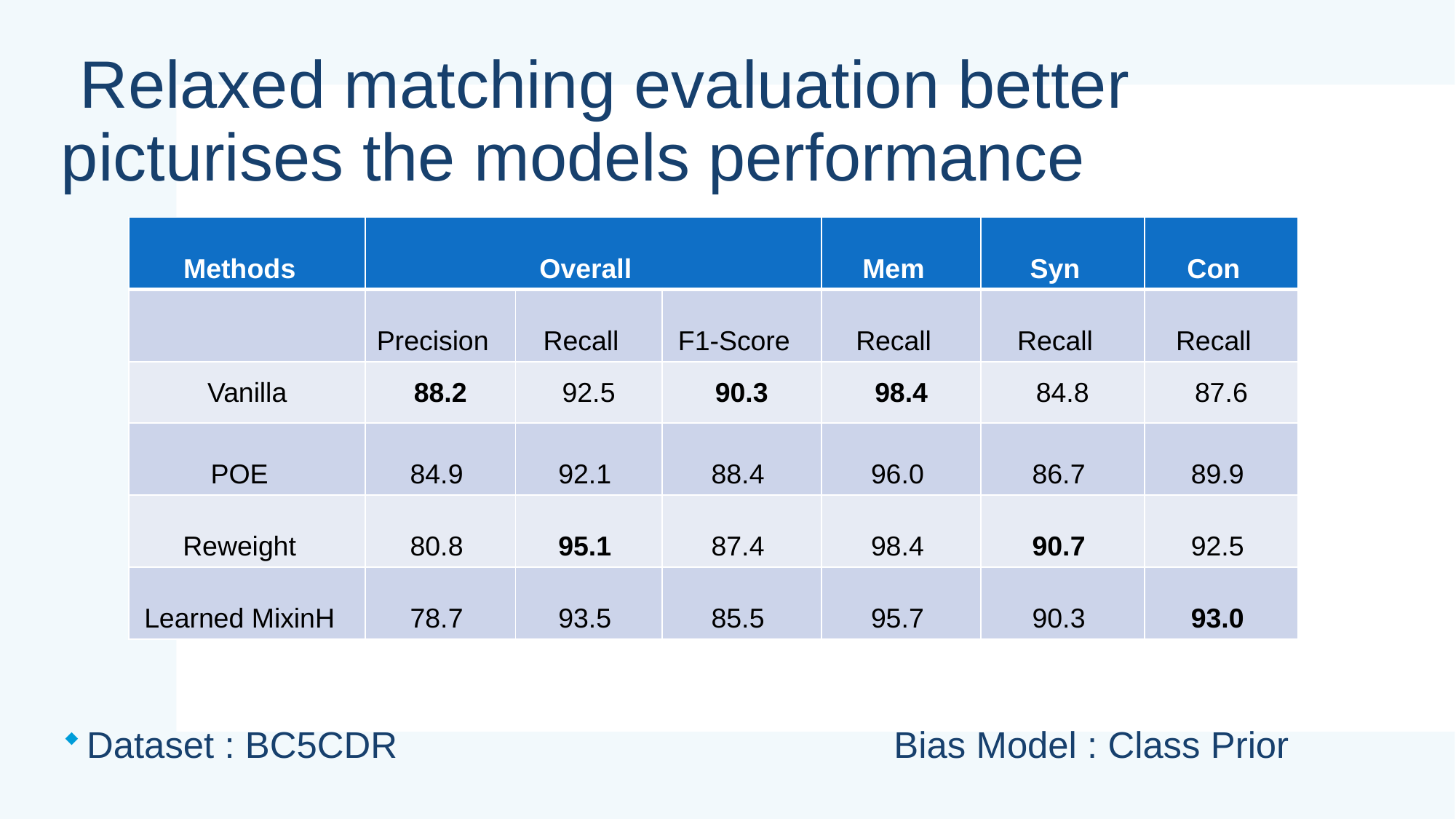

# Relaxed matching evaluation better picturises the models performance
| Methods | Overall |  |  | Mem | Syn | Con |
| --- | --- | --- | --- | --- | --- | --- |
|  | Precision | Recall | F1-Score | Recall | Recall | Recall |
| Vanilla | 88.2 | 92.5 | 90.3 | 98.4 | 84.8 | 87.6 |
| POE | 84.9 | 92.1 | 88.4 | 96.0 | 86.7 | 89.9 |
| Reweight | 80.8 | 95.1 | 87.4 | 98.4 | 90.7 | 92.5 |
| Learned MixinH | 78.7 | 93.5 | 85.5 | 95.7 | 90.3 | 93.0 |

Dataset : BC5CDR                                                Bias Model : Class Prior